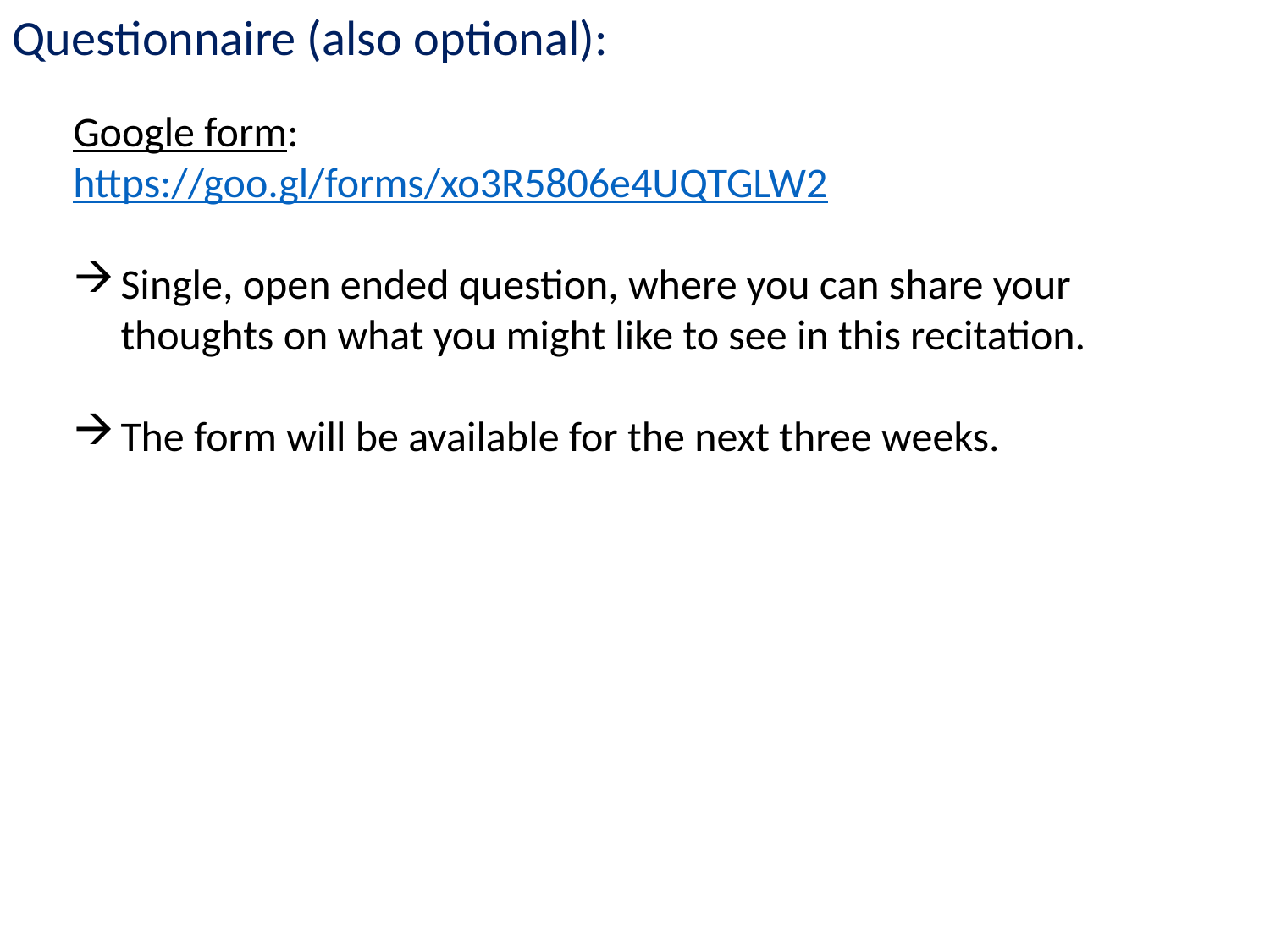

Questionnaire (also optional):
Google form:
https://goo.gl/forms/xo3R5806e4UQTGLW2

Single, open ended question, where you can share your thoughts on what you might like to see in this recitation.

The form will be available for the next three weeks.